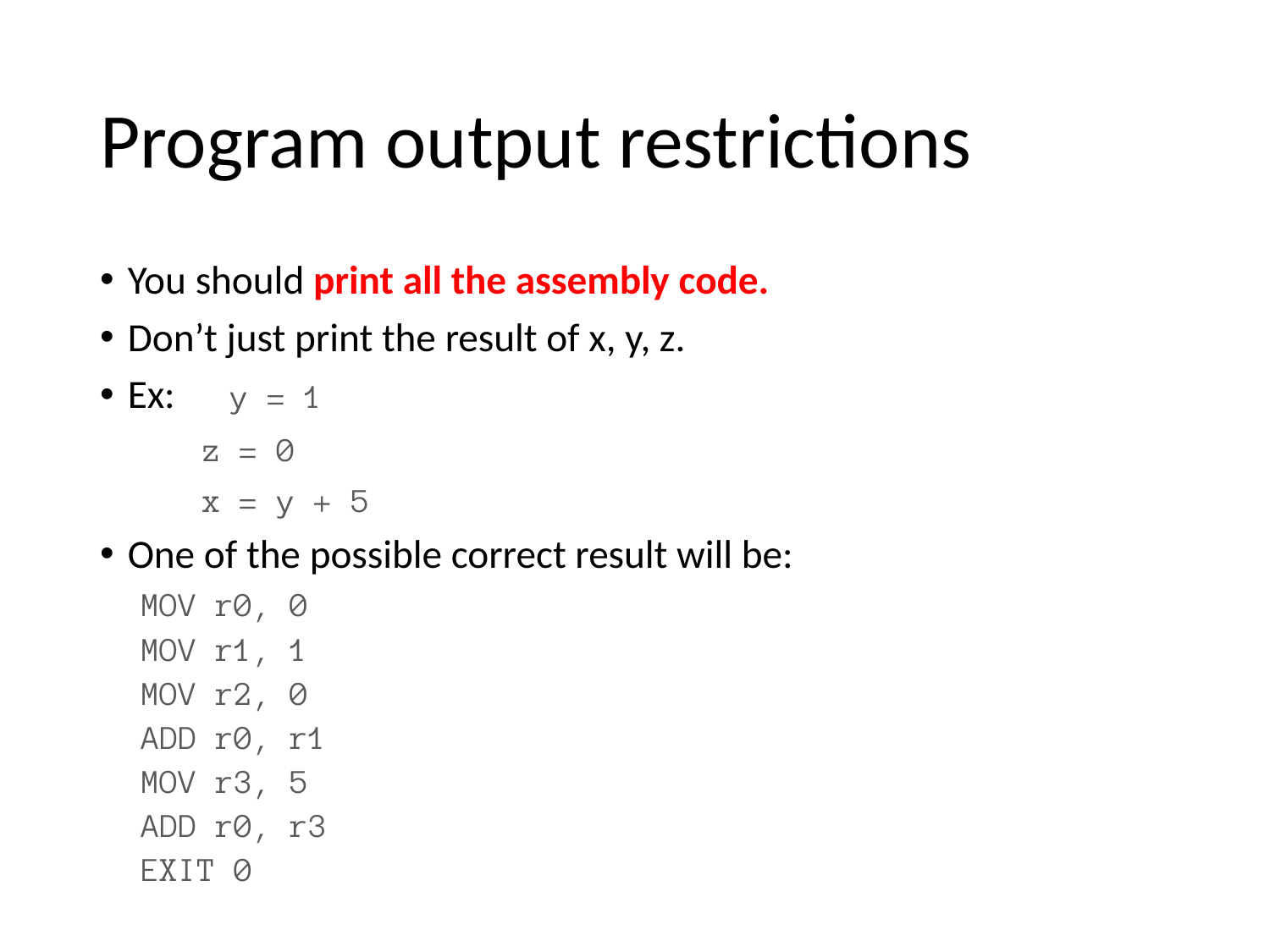

# Program output restrictions
You should print all the assembly code.
Don’t just print the result of x, y, z.
Ex:	y = 1
	z = 0
	x = y + 5
One of the possible correct result will be:
	MOV r0, 0
	MOV r1, 1
	MOV r2, 0
	ADD r0, r1
	MOV r3, 5
	ADD r0, r3
	EXIT 0